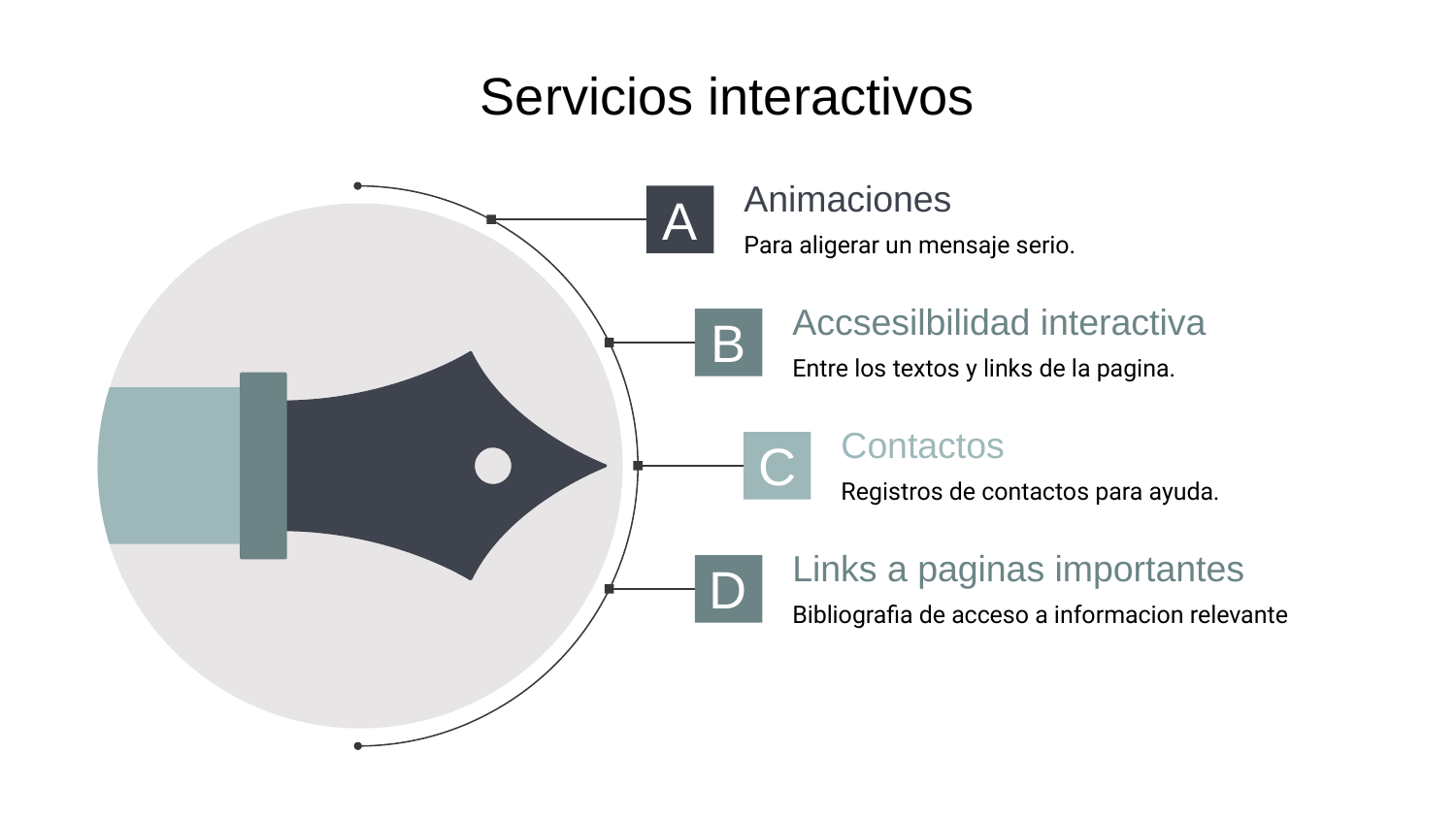

# Servicios interactivos
Animaciones
A

Para aligerar un mensaje serio.

Accsesilbilidad interactiva
B

Entre los textos y links de la pagina.
Contactos
C

Registros de contactos para ayuda.
Links a paginas importantes
D

Bibliografia de acceso a informacion relevante